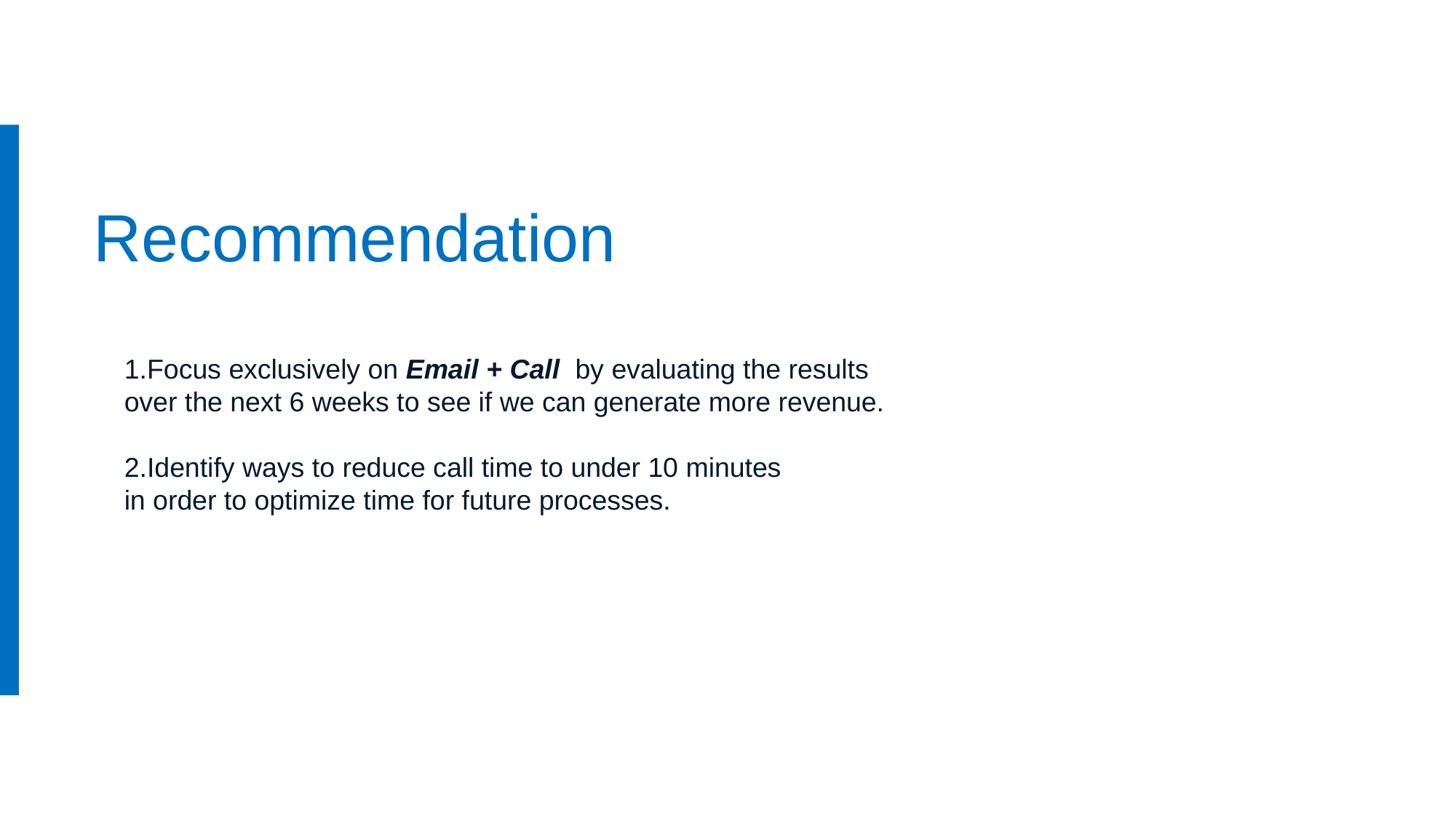

Recommendation
Focus exclusively on Email + Call  by evaluating the results over the next 6 weeks to see if we can generate more revenue.

Identify ways to reduce call time to under 10 minutes
in order to optimize time for future processes.